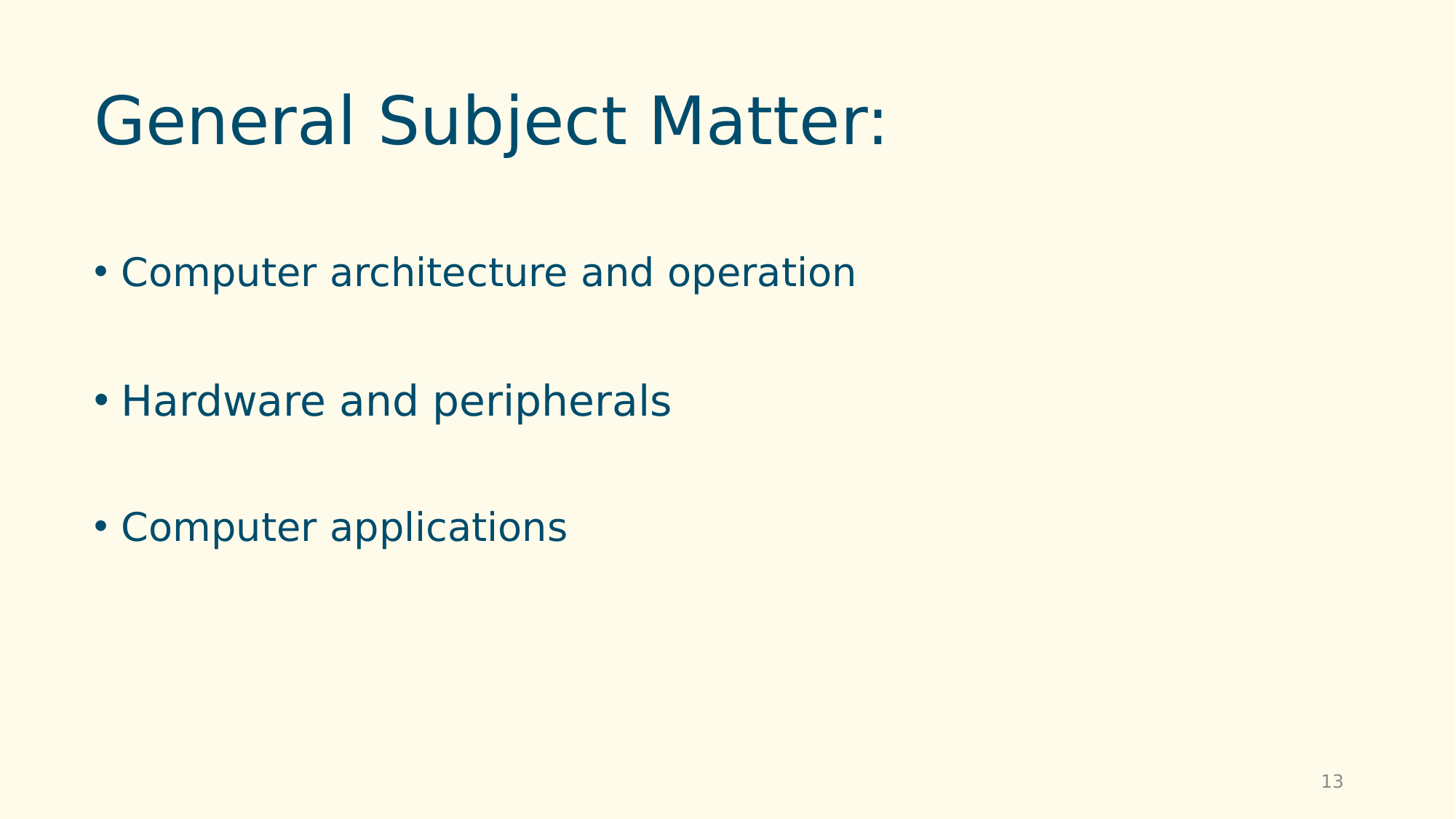

# General Subject Matter:
Computer architecture and operation

Hardware and peripherals

Computer applications
13